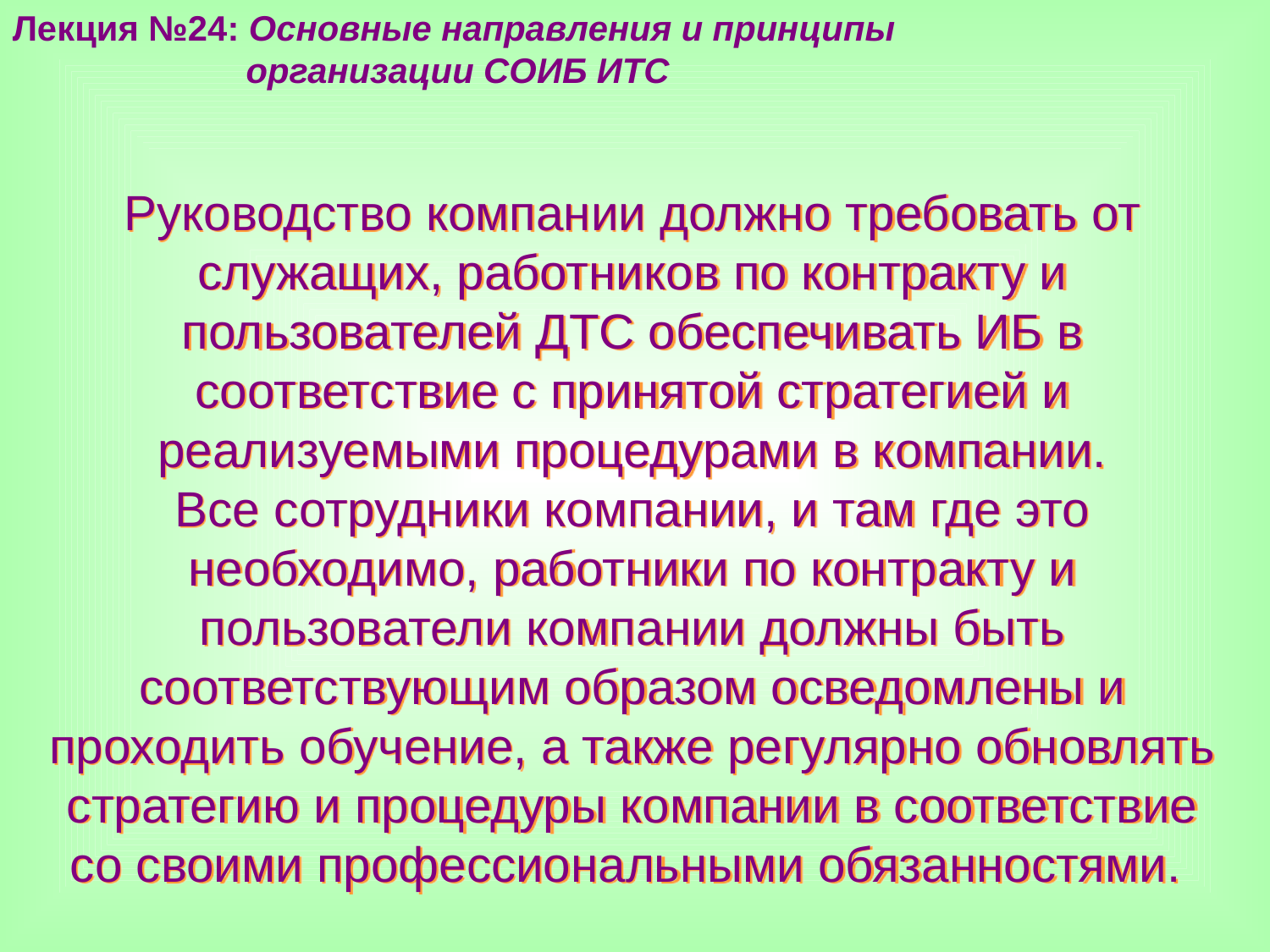

Лекция №24: Основные направления и принципы
                        организации СОИБ ИТС
Руководство компании должно требовать от служащих, работников по контракту и пользователей ДТС обеспечивать ИБ в соответствие с принятой стратегией и реализуемыми процедурами в компании.
Все сотрудники компании, и там где это необходимо, работники по контракту и пользователи компании должны быть соответствующим образом осведомлены и проходить обучение, а также регулярно обновлять стратегию и процедуры компании в соответствие со своими профессиональными обязанностями.